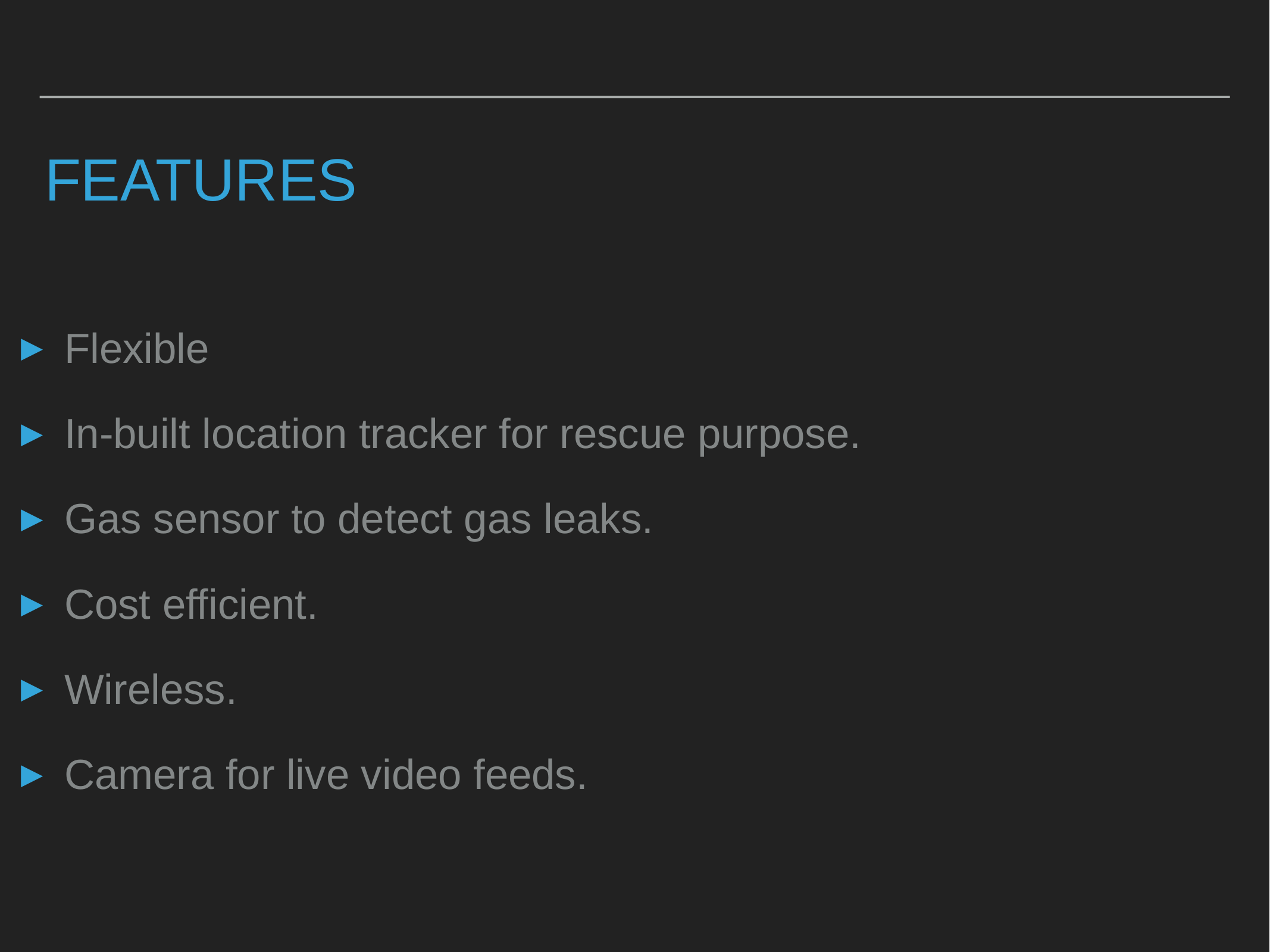

# FEATURES
Flexible
In-built location tracker for rescue purpose.
Gas sensor to detect gas leaks.
Cost efficient.
Wireless.
Camera for live video feeds.